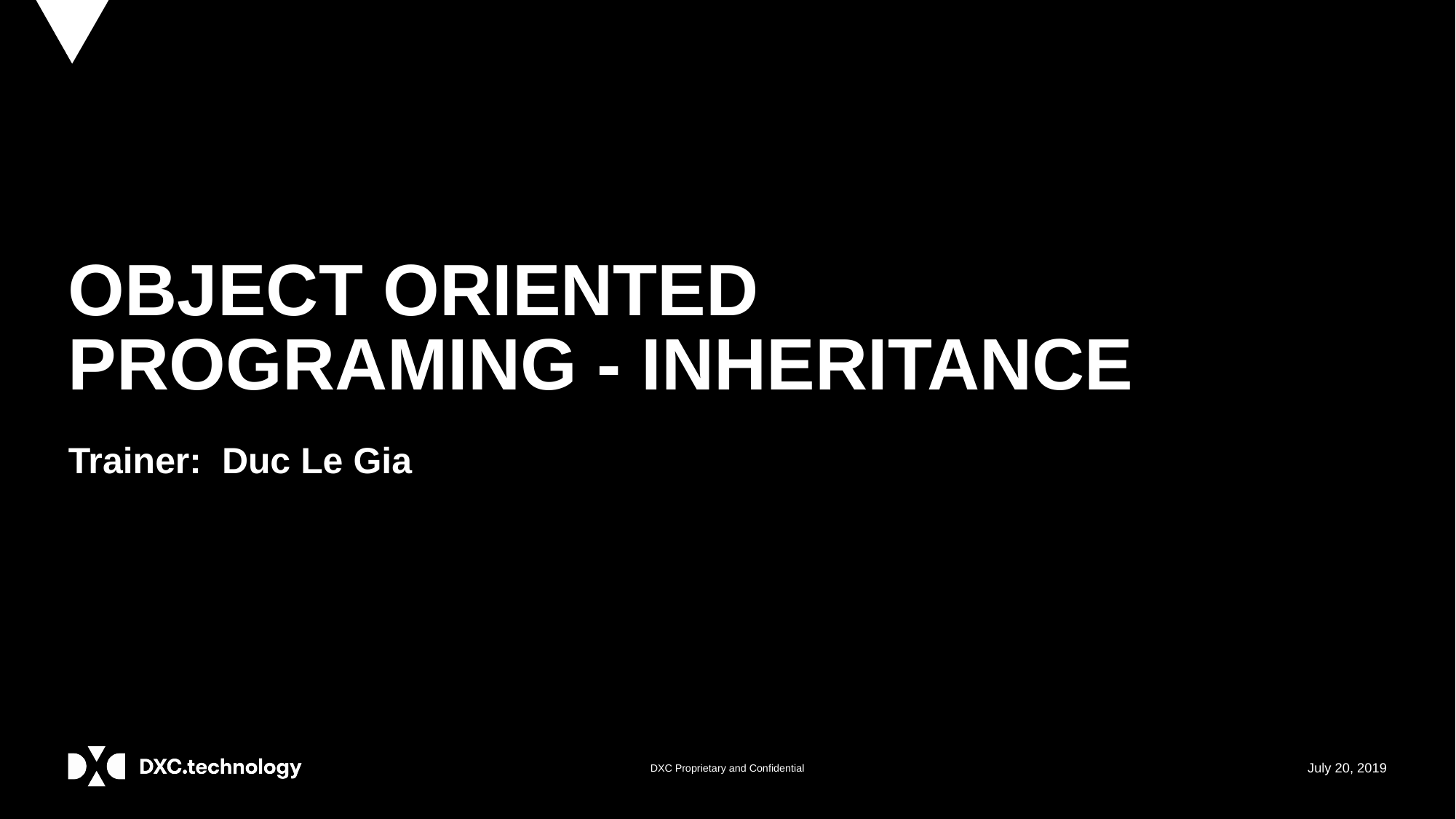

# OBJECT ORIENTED PROGRAMING - INHERITANCE
Trainer:  Duc Le Gia